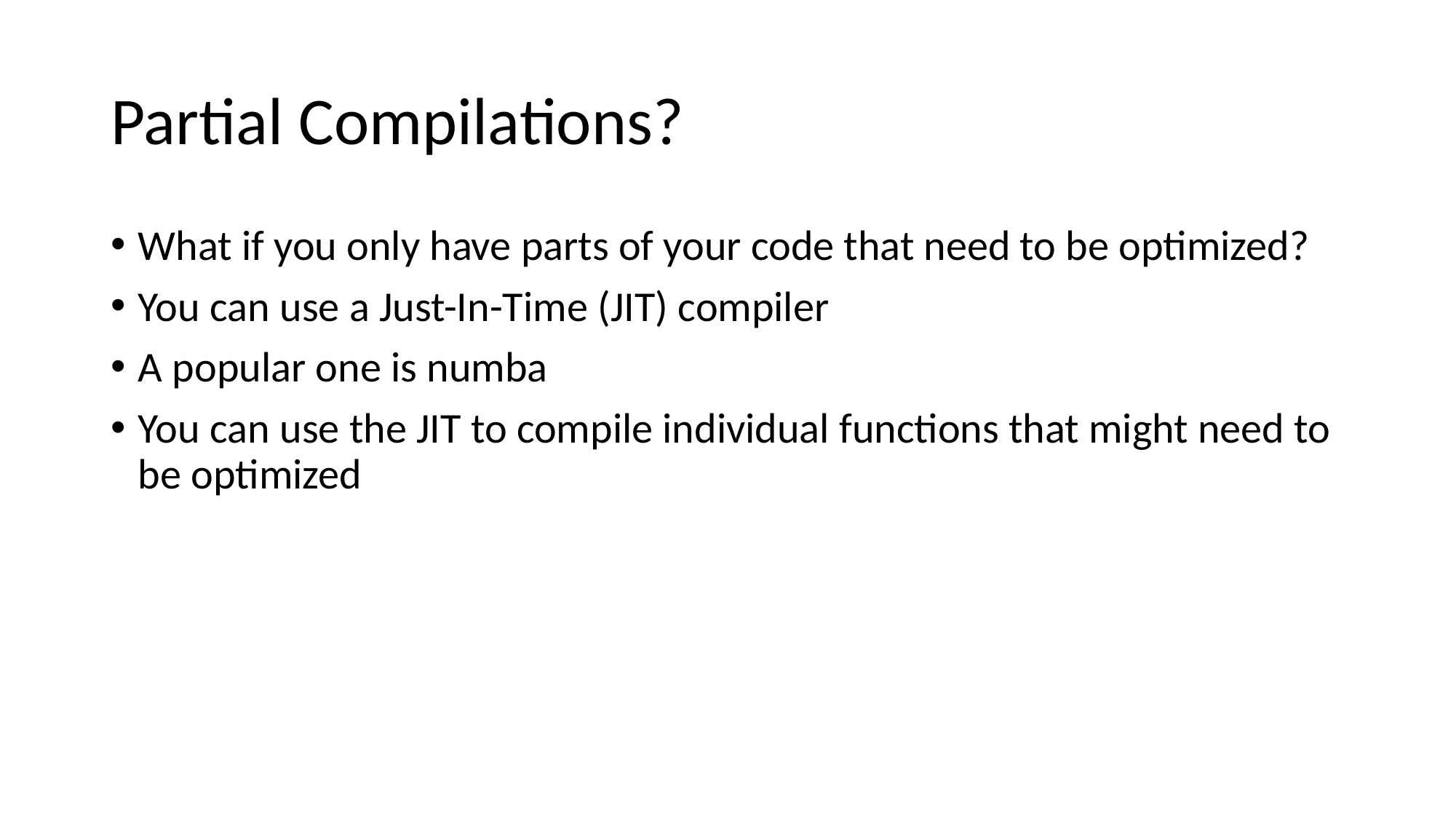

# Partial Compilations?
What if you only have parts of your code that need to be optimized?
You can use a Just-In-Time (JIT) compiler
A popular one is numba
You can use the JIT to compile individual functions that might need to be optimized